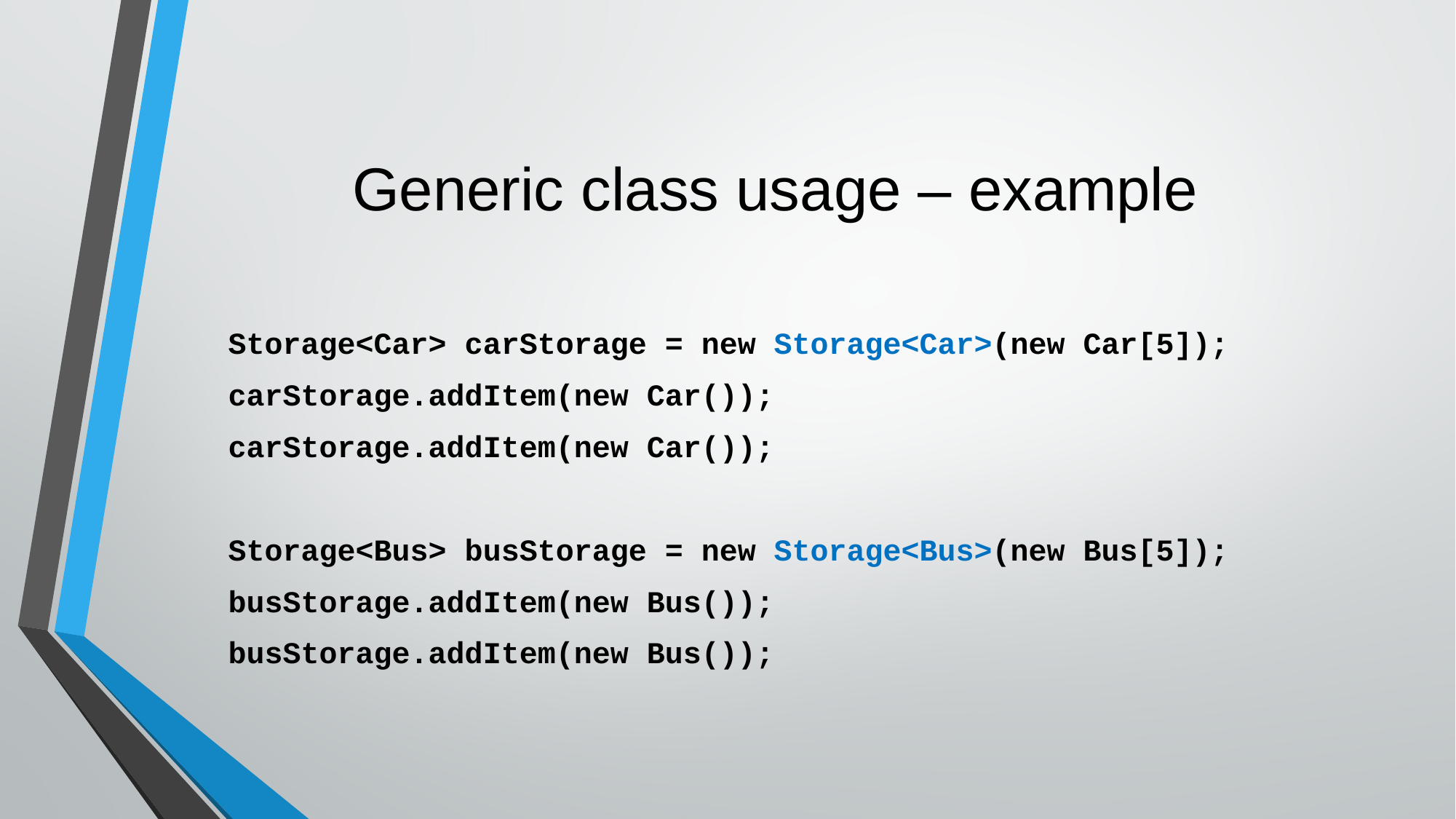

# Generic class usage – example
Storage<Car> carStorage = new Storage<Car>(new Car[5]);
carStorage.addItem(new Car());
carStorage.addItem(new Car());

Storage<Bus> busStorage = new Storage<Bus>(new Bus[5]);
busStorage.addItem(new Bus());
busStorage.addItem(new Bus());